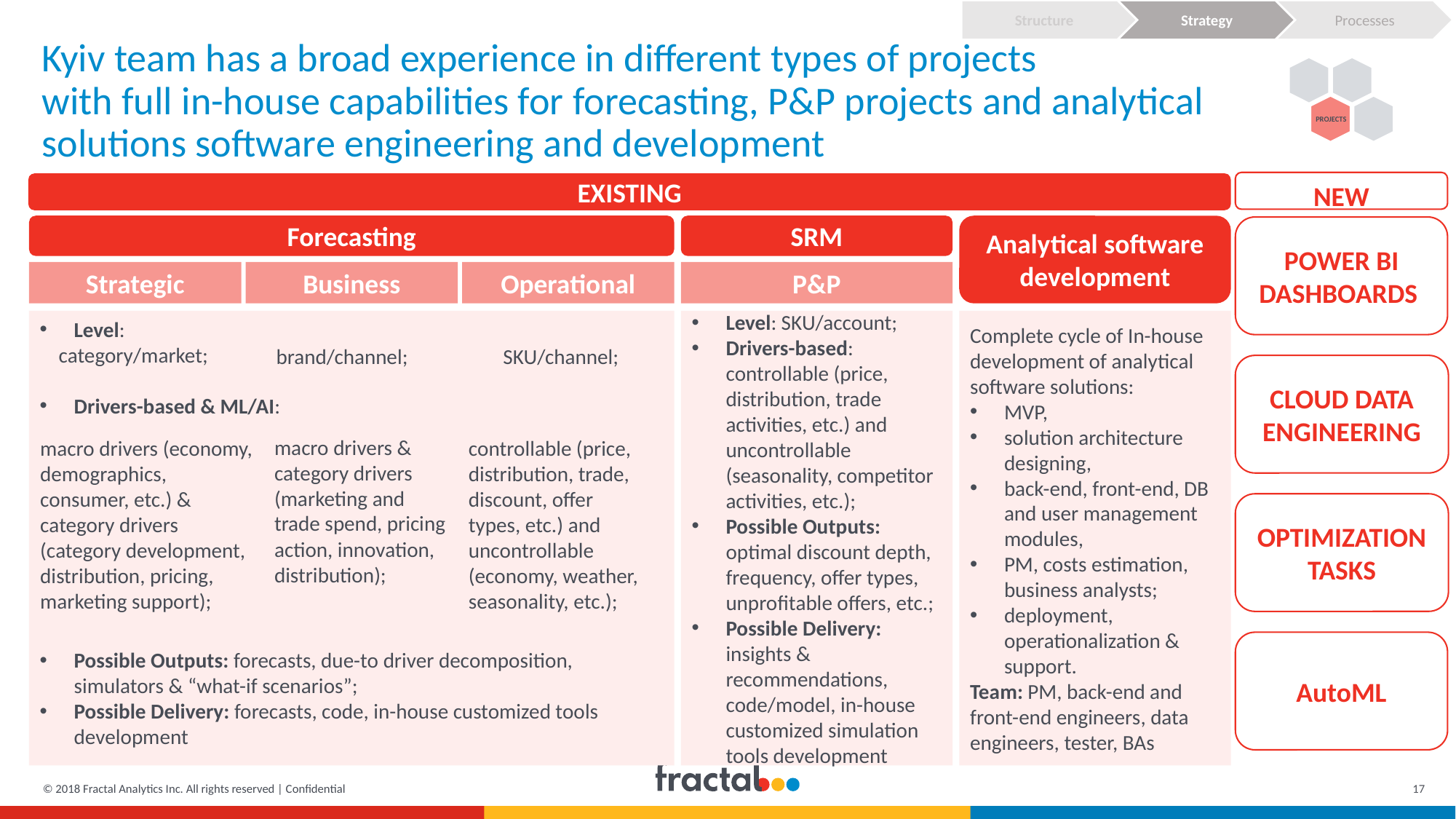

Structure
Strategy
Processes
# Kyiv team has a broad experience in different types of projects with full in-house capabilities for forecasting, P&P projects and analytical solutions software engineering and development

PROJECTS
NEW
EXISTING
Forecasting
SRM
Analytical software development
POWER BI DASHBOARDS
Strategic
Business
Operational
P&P
Level:
    category/market;

Drivers-based & ML/AI:

Possible Outputs: forecasts, due-to driver decomposition, simulators & “what-if scenarios”;
Possible Delivery: forecasts, code, in-house customized tools development
Level: SKU/account;
Drivers-based: controllable (price, distribution, trade activities, etc.) and uncontrollable (seasonality, competitor activities, etc.);
Possible Outputs: optimal discount depth, frequency, offer types, unprofitable offers, etc.;
Possible Delivery: insights & recommendations, code/model, in-house customized simulation tools development
Complete cycle of In-house development of analytical software solutions:
MVP,
solution architecture designing,
back-end, front-end, DB and user management modules,
PM, costs estimation, business analysts;
deployment, operationalization & support.
Team: PM, back-end and front-end engineers, data engineers, tester, BAs
SKU/channel;
brand/channel;
CLOUD DATA ENGINEERING

macro drivers & category drivers (marketing and trade spend, pricing action, innovation, distribution);
controllable (price, distribution, trade, discount, offer types, etc.) and uncontrollable (economy, weather, seasonality, etc.);
macro drivers (economy, demographics, consumer, etc.) & category drivers (category development, distribution, pricing, marketing support);
OPTIMIZATION TASKS
AutoML